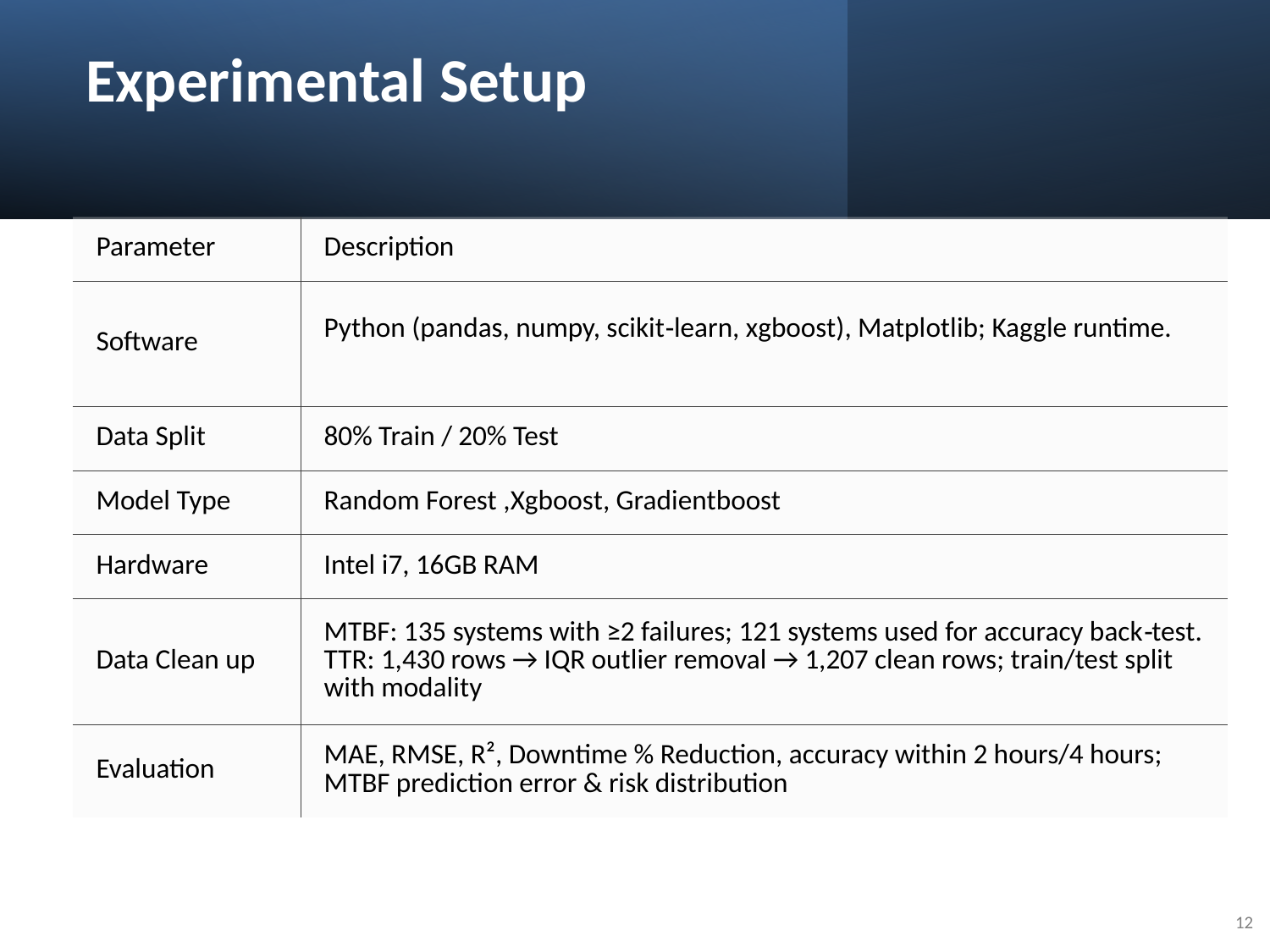

# Experimental Setup

| Parameter | Description |
| --- | --- |
| Software | Python (pandas, numpy, scikit‑learn, xgboost), Matplotlib; Kaggle runtime. |
| Data Split | 80% Train / 20% Test |
| Model Type | Random Forest ,Xgboost, Gradientboost |
| Hardware | Intel i7, 16GB RAM |
| Data Clean up | MTBF: 135 systems with ≥2 failures; 121 systems used for accuracy back‑test. TTR: 1,430 rows → IQR outlier removal → 1,207 clean rows; train/test split with modality |
| Evaluation | MAE, RMSE, R², Downtime % Reduction, accuracy within 2 hours/4 hours; MTBF prediction error & risk distribution |
12